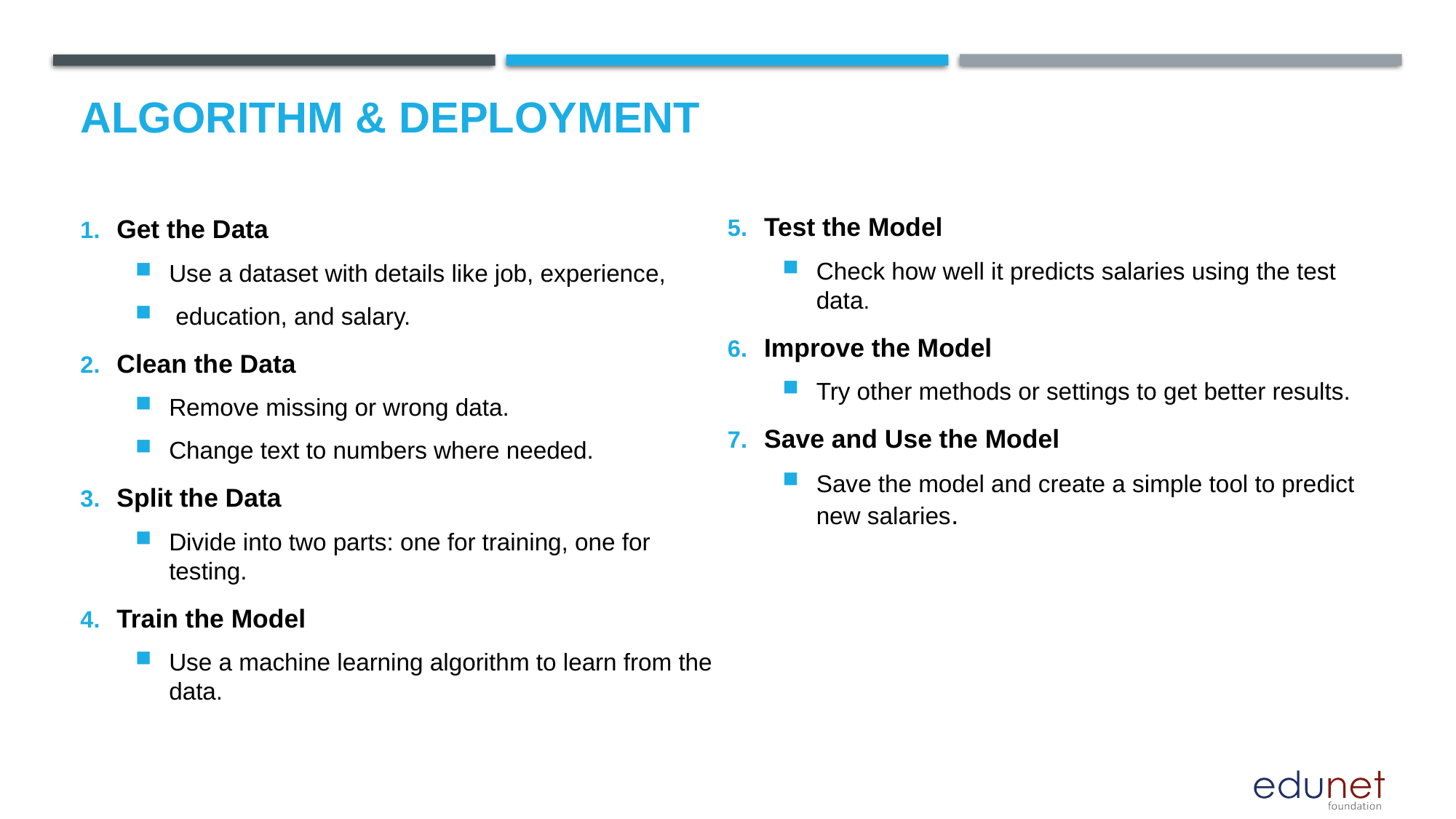

# Algorithm & Deployment

Get the Data
Use a dataset with details like job, experience,
 education, and salary.
Clean the Data
Remove missing or wrong data.
Change text to numbers where needed.
Split the Data
Divide into two parts: one for training, one for testing.
Train the Model
Use a machine learning algorithm to learn from the data.

Test the Model
Check how well it predicts salaries using the test data.
Improve the Model
Try other methods or settings to get better results.
Save and Use the Model
Save the model and create a simple tool to predict new salaries.